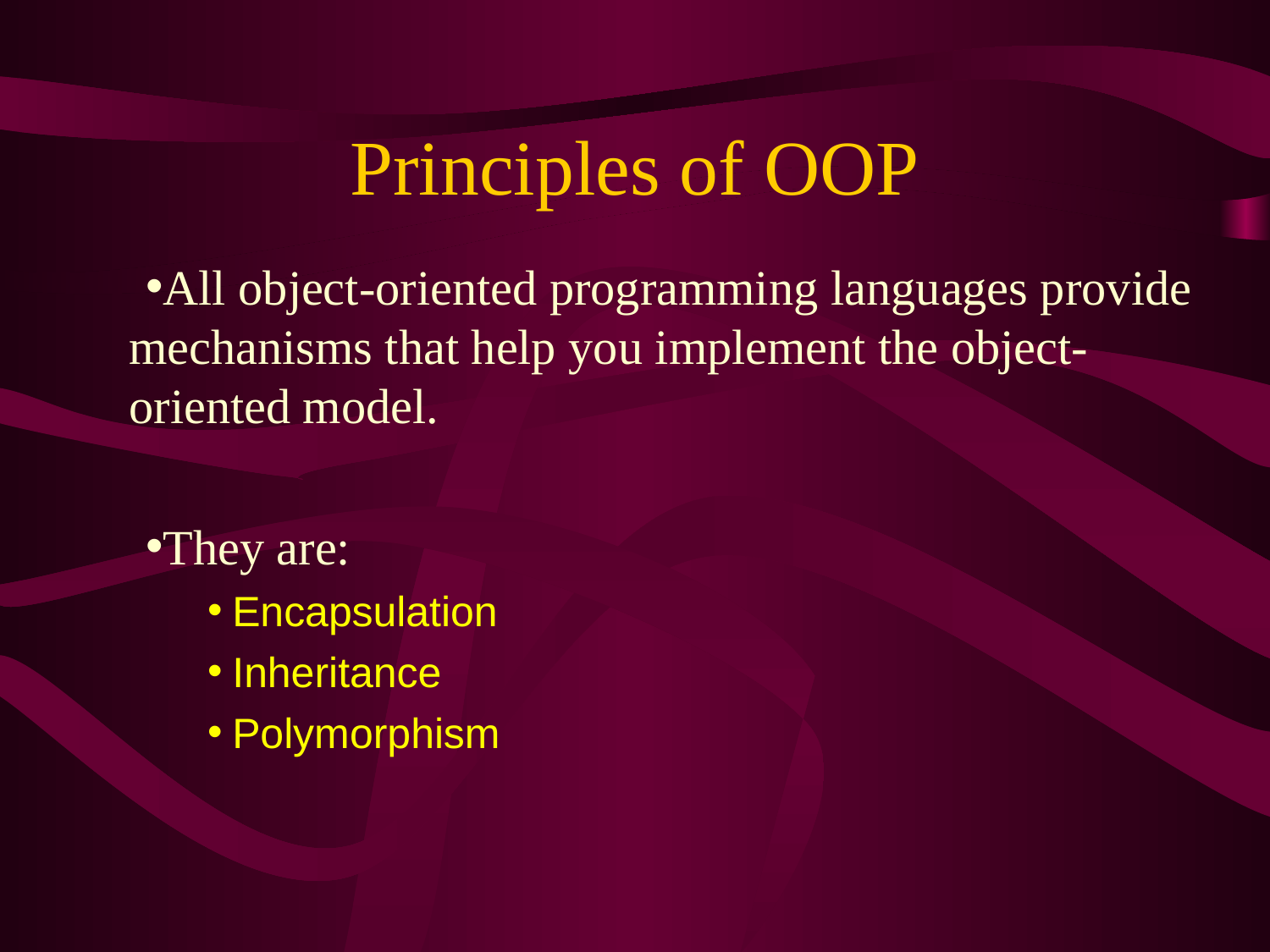

# Principles of OOP
All object-oriented programming languages provide mechanisms that help you implement the object-oriented model.

They are:
Encapsulation
Inheritance
Polymorphism